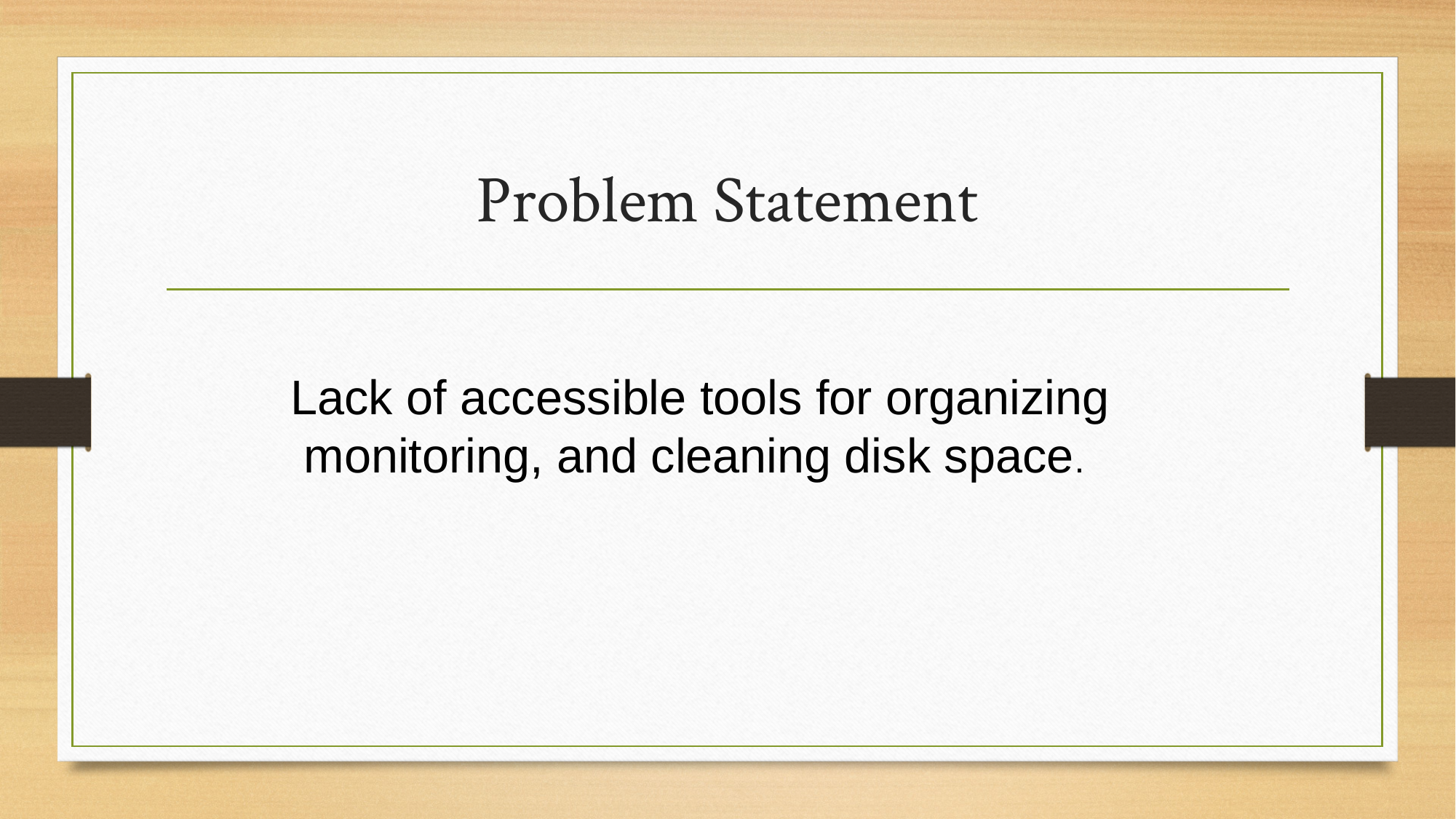

# Problem Statement
Lack of accessible tools for organizing
 monitoring, and cleaning disk space.